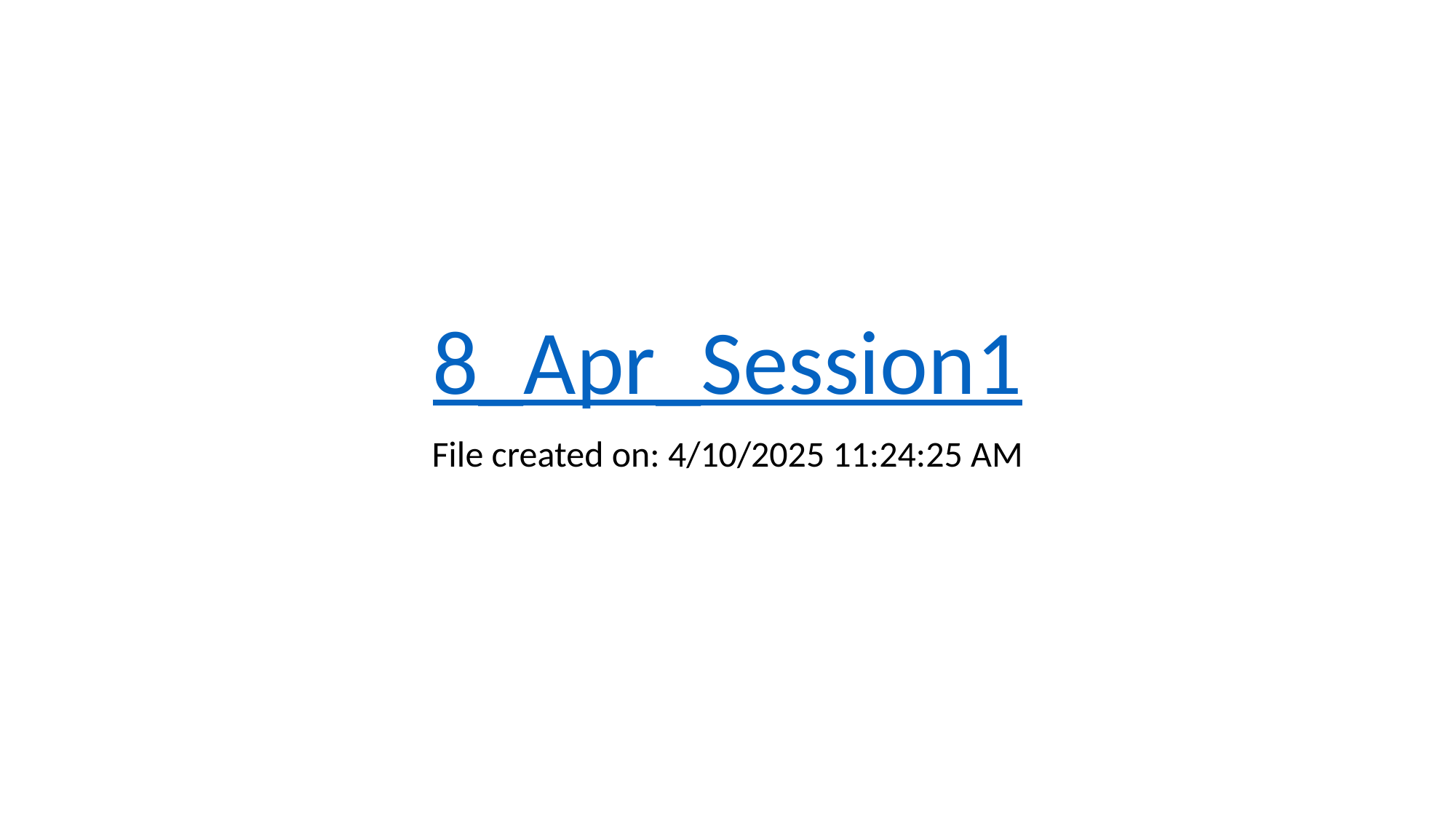

# 8_Apr_Session1
File created on: 4/10/2025 11:24:25 AM